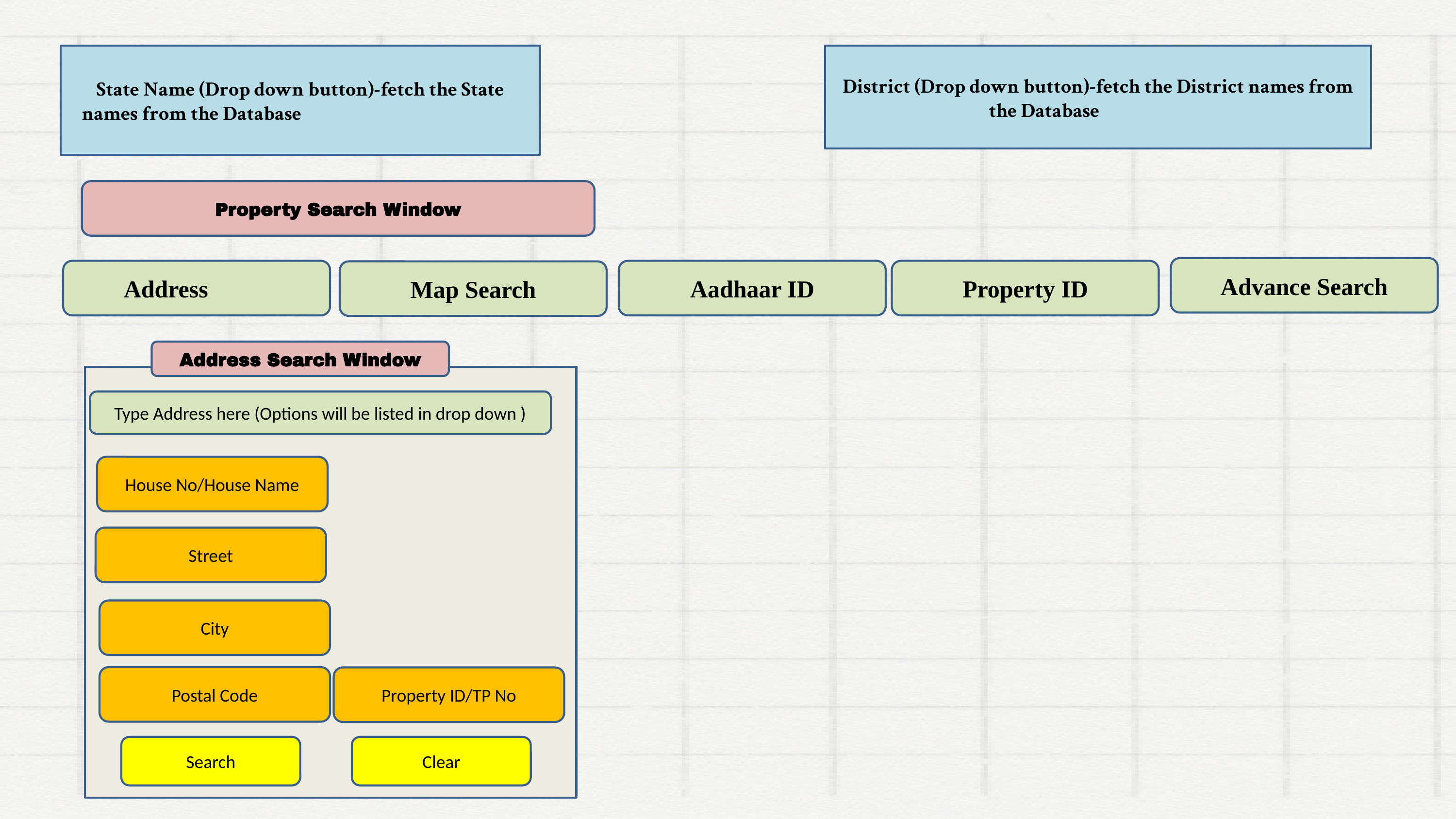

State Name (Drop down button)-fetch the State names from the Database
District (Drop down button)-fetch the District names from the Database
Property Search Window
Advance Search
Address
Aadhaar ID
Property ID
Map Search
Address Search Window

Type Address here (Options will be listed in drop down )
House No/House Name
Street
City
Postal Code
Property ID/TP No
Search
Clear